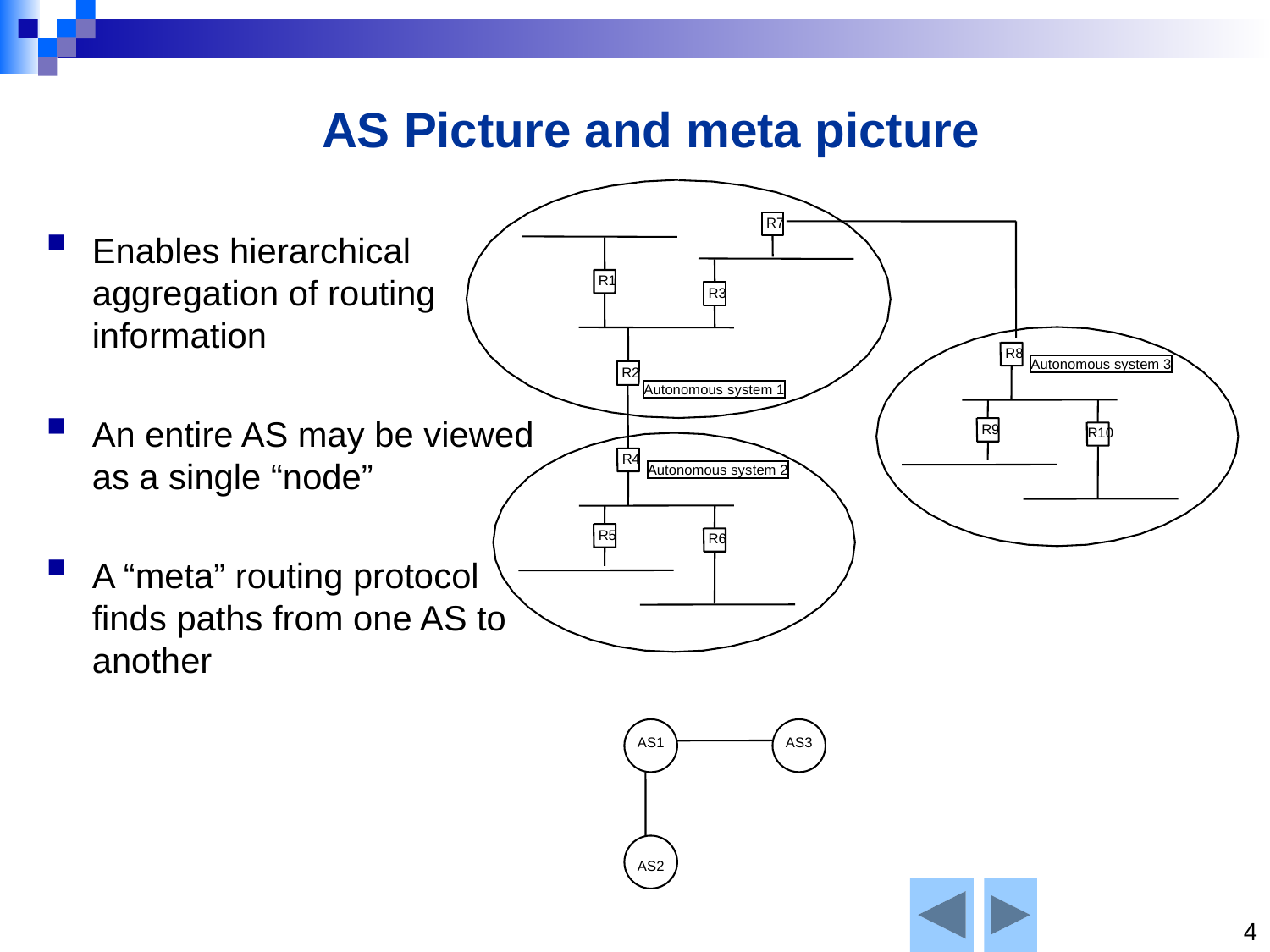

# AS Picture and meta picture

R7

Enables hierarchical aggregation of routing information

An entire AS may be viewed as a single “node”

A “meta” routing protocol finds paths from one AS to another

R1

R3

R8
Autonomous system 3

R2

Autonomous system 1

R9

R10

R4
Autonomous system 2

R5

R6

AS1
AS3

AS2
4